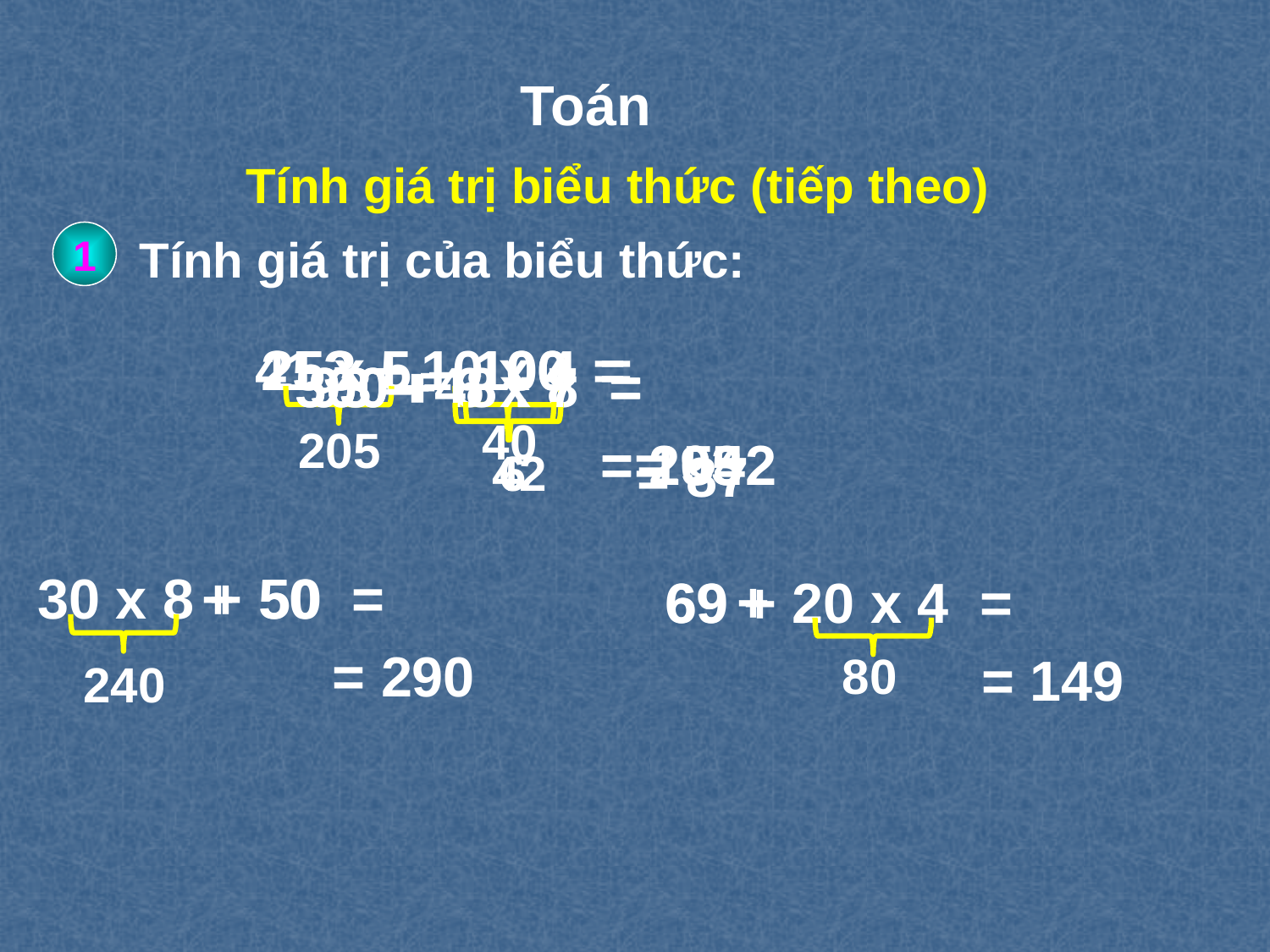

Toán
Tính giá trị biểu thức (tiếp theo)
1
Tính giá trị của biểu thức:
41 x 5 – 100  =
253 + 10 x 4 =
253
+
100
 –
500 + 6 x 7  =
93 – 48 : 8  =
93
500
 –
 +

40
205
= 542
= 293
= 105
= 87
42
6
30 x 8 + 50  =
 +
50
 +
69 + 20 x 4  =
69

= 290
80
= 149
240